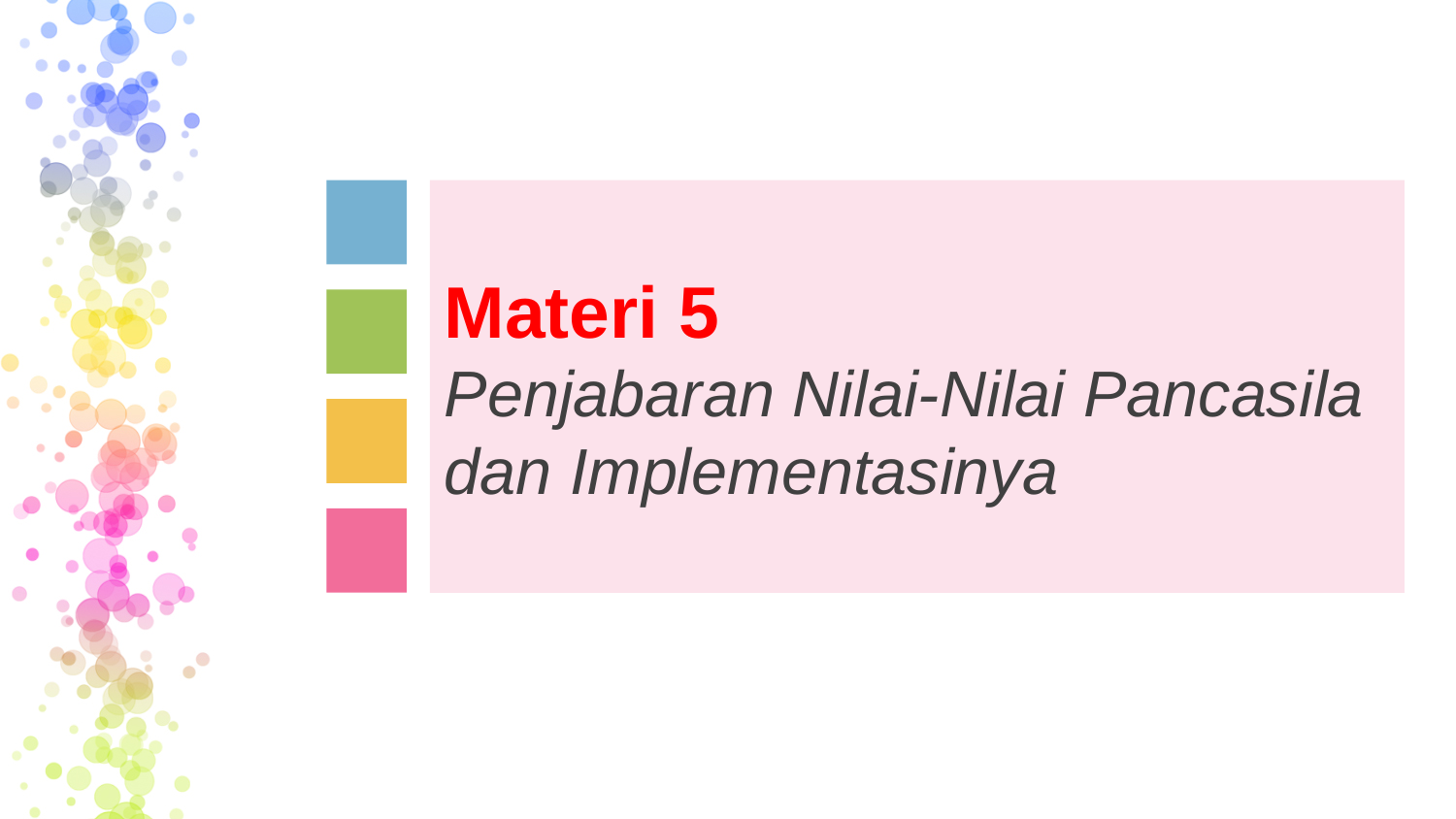

# Materi 5 Penjabaran Nilai-Nilai Pancasila dan Implementasinya